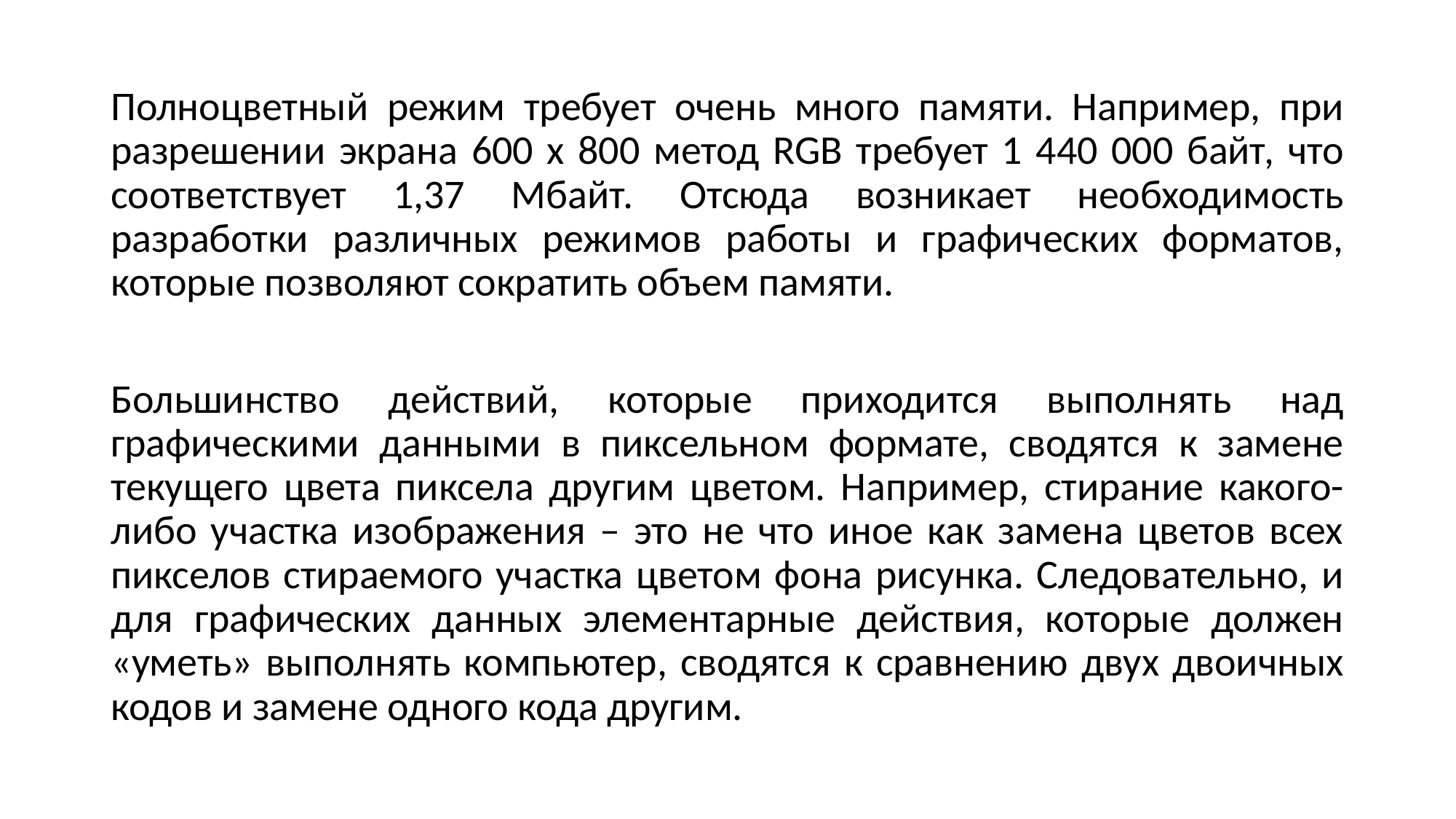

Полноцветный режим требует очень много памяти. Например, при разрешении экрана 600 х 800 метод RGB требует 1 440 000 байт, что соответствует 1,37 Мбайт. Отсюда возникает необходимость разработки различных режимов работы и графических форматов, которые позволяют сократить объем памяти.

Большинство действий, которые приходится выполнять над графическими данными в пиксельном формате, сводятся к замене текущего цвета пиксела другим цветом. Например, стирание какого-либо участка изображения – это не что иное как замена цветов всех пикселов стираемого участка цветом фона рисунка. Следовательно, и для графических данных элементарные действия, которые должен «уметь» выполнять компьютер, сводятся к сравнению двух двоичных кодов и замене одного кода другим.